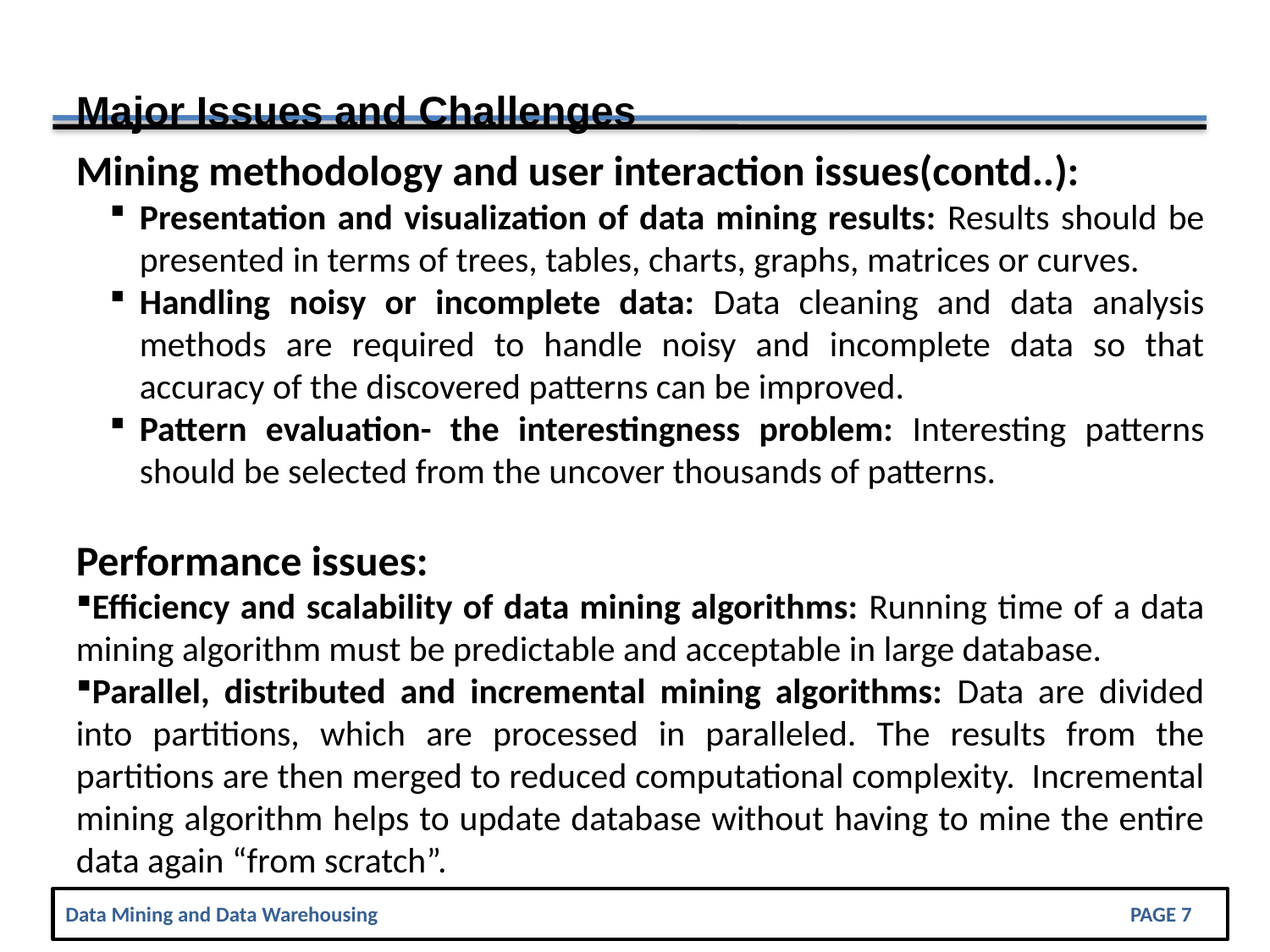

Major Issues and Challenges
Mining methodology and user interaction issues(contd..):
Presentation and visualization of data mining results: Results should be presented in terms of trees, tables, charts, graphs, matrices or curves.
Handling noisy or incomplete data: Data cleaning and data analysis methods are required to handle noisy and incomplete data so that accuracy of the discovered patterns can be improved.
Pattern evaluation- the interestingness problem: Interesting patterns should be selected from the uncover thousands of patterns.

Performance issues:
Efficiency and scalability of data mining algorithms: Running time of a data mining algorithm must be predictable and acceptable in large database.
Parallel, distributed and incremental mining algorithms: Data are divided into partitions, which are processed in paralleled. The results from the partitions are then merged to reduced computational complexity.  Incremental mining algorithm helps to update database without having to mine the entire data again “from scratch”.
Data Mining and Data Warehousing				            	       	          Page 7